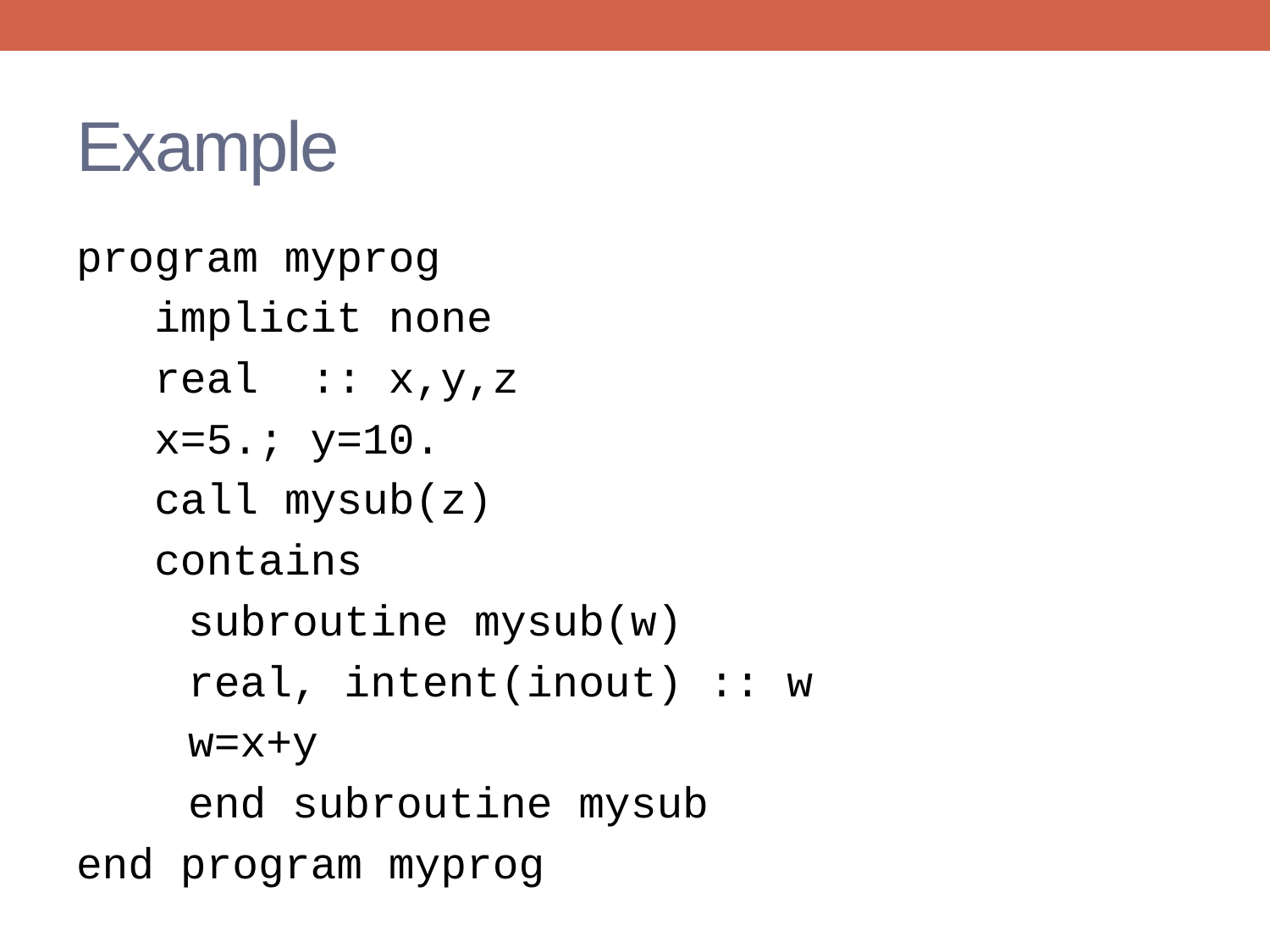

# Example
program myprog
   implicit none
   real  :: x,y,z
   x=5.; y=10.
   call mysub(z)
   contains
	subroutine mysub(w)
		real, intent(inout) :: w
 		w=x+y
	end subroutine mysub
end program myprog